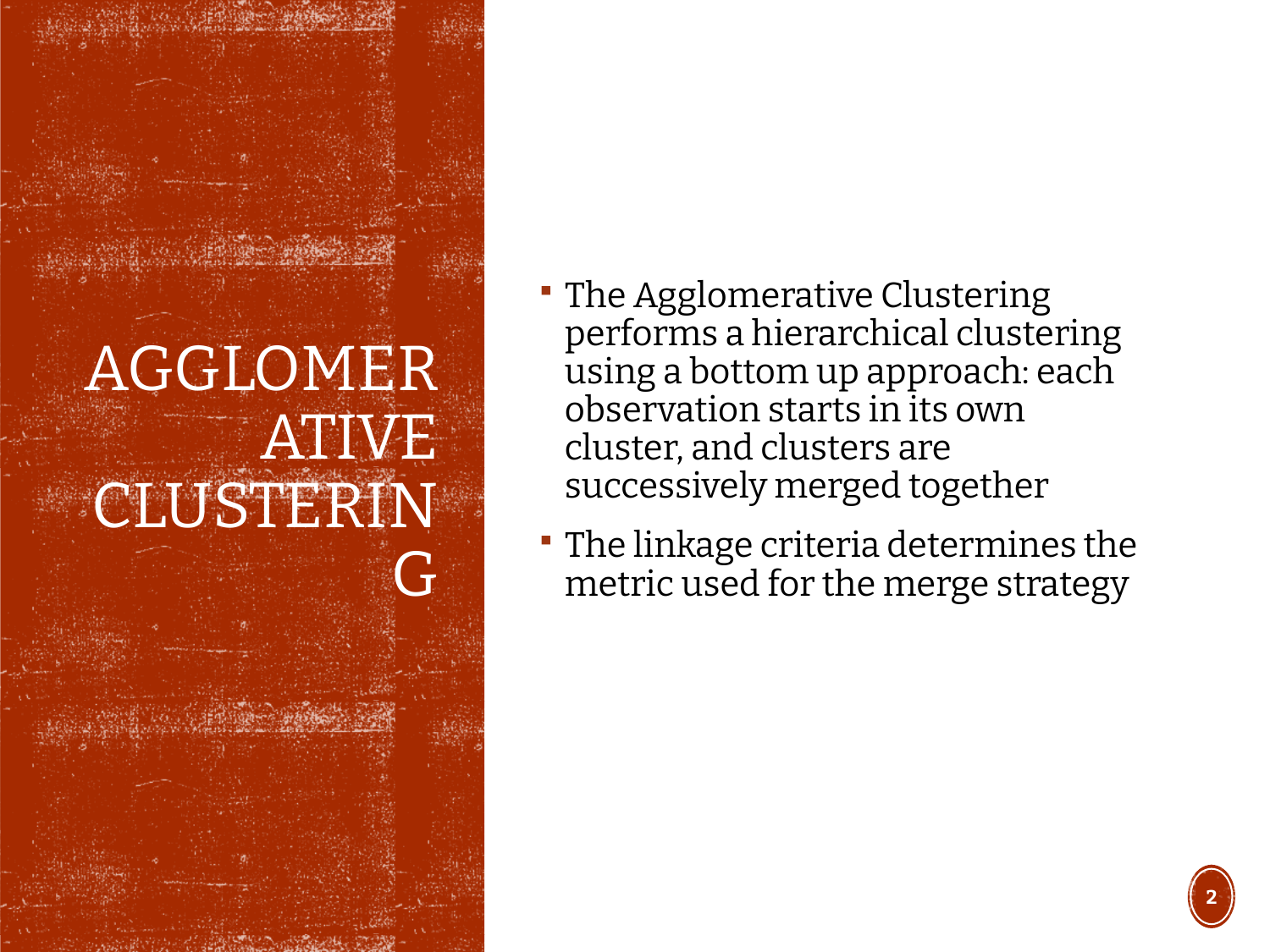

The Agglomerative Clustering performs a hierarchical clustering using a bottom up approach: each observation starts in its own cluster, and clusters are successively merged together
The linkage criteria determines the metric used for the merge strategy

# Agglomerative Clustering

2